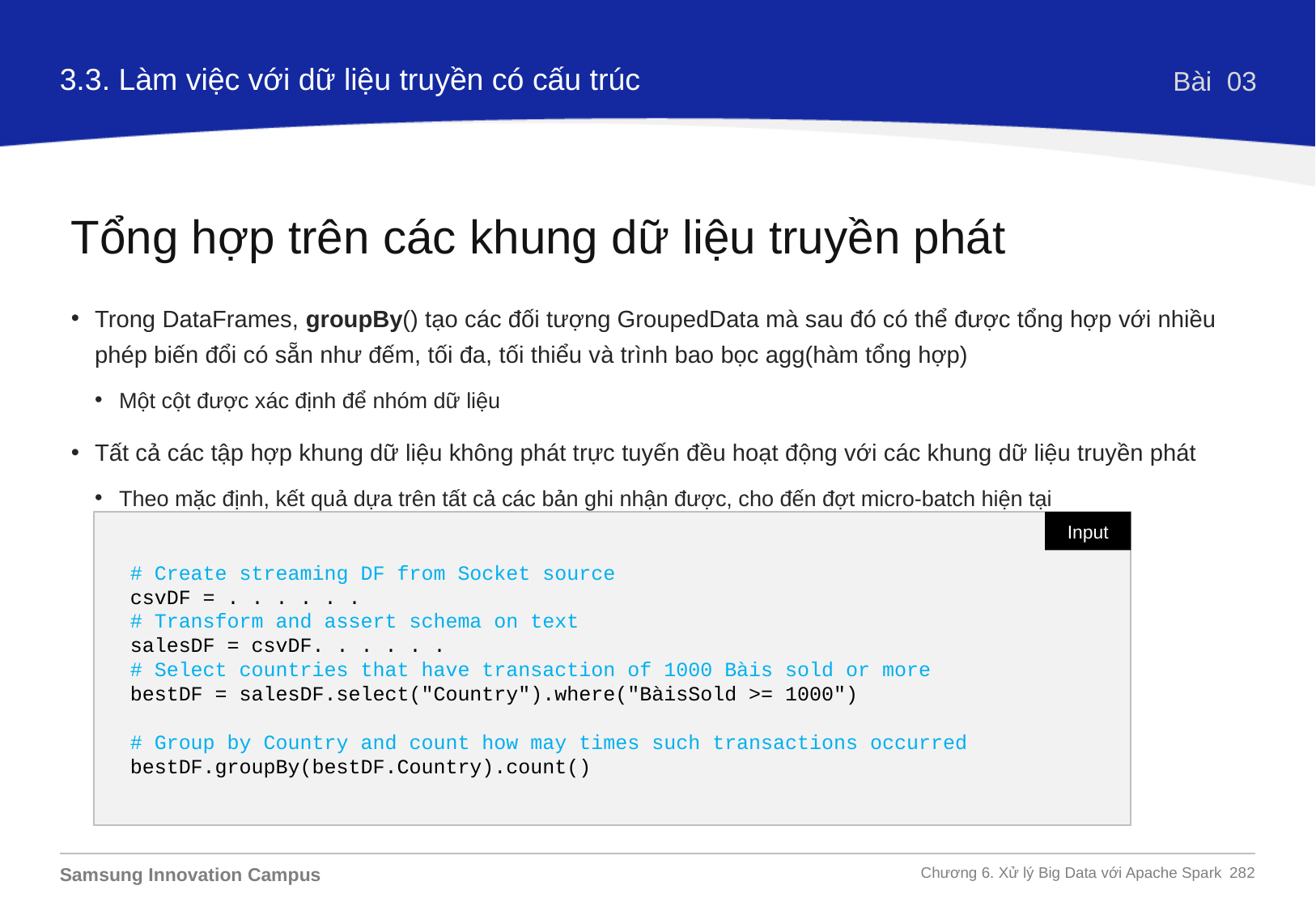

3.3. Làm việc với dữ liệu truyền có cấu trúc
Bài  03
Tổng hợp trên các khung dữ liệu truyền phát
Trong DataFrames, groupBy() tạo các đối tượng GroupedData mà sau đó có thể được tổng hợp với nhiều phép biến đổi có sẵn như đếm, tối đa, tối thiểu và trình bao bọc agg(hàm tổng hợp)
Một cột được xác định để nhóm dữ liệu
Tất cả các tập hợp khung dữ liệu không phát trực tuyến đều hoạt động với các khung dữ liệu truyền phát
Theo mặc định, kết quả dựa trên tất cả các bản ghi nhận được, cho đến đợt micro-batch hiện tại
Input
# Create streaming DF from Socket source
csvDF = . . . . . .
# Transform and assert schema on text
salesDF = csvDF. . . . . .
# Select countries that have transaction of 1000 Bàis sold or more
bestDF = salesDF.select("Country").where("BàisSold >= 1000")

# Group by Country and count how may times such transactions occurred
bestDF.groupBy(bestDF.Country).count()